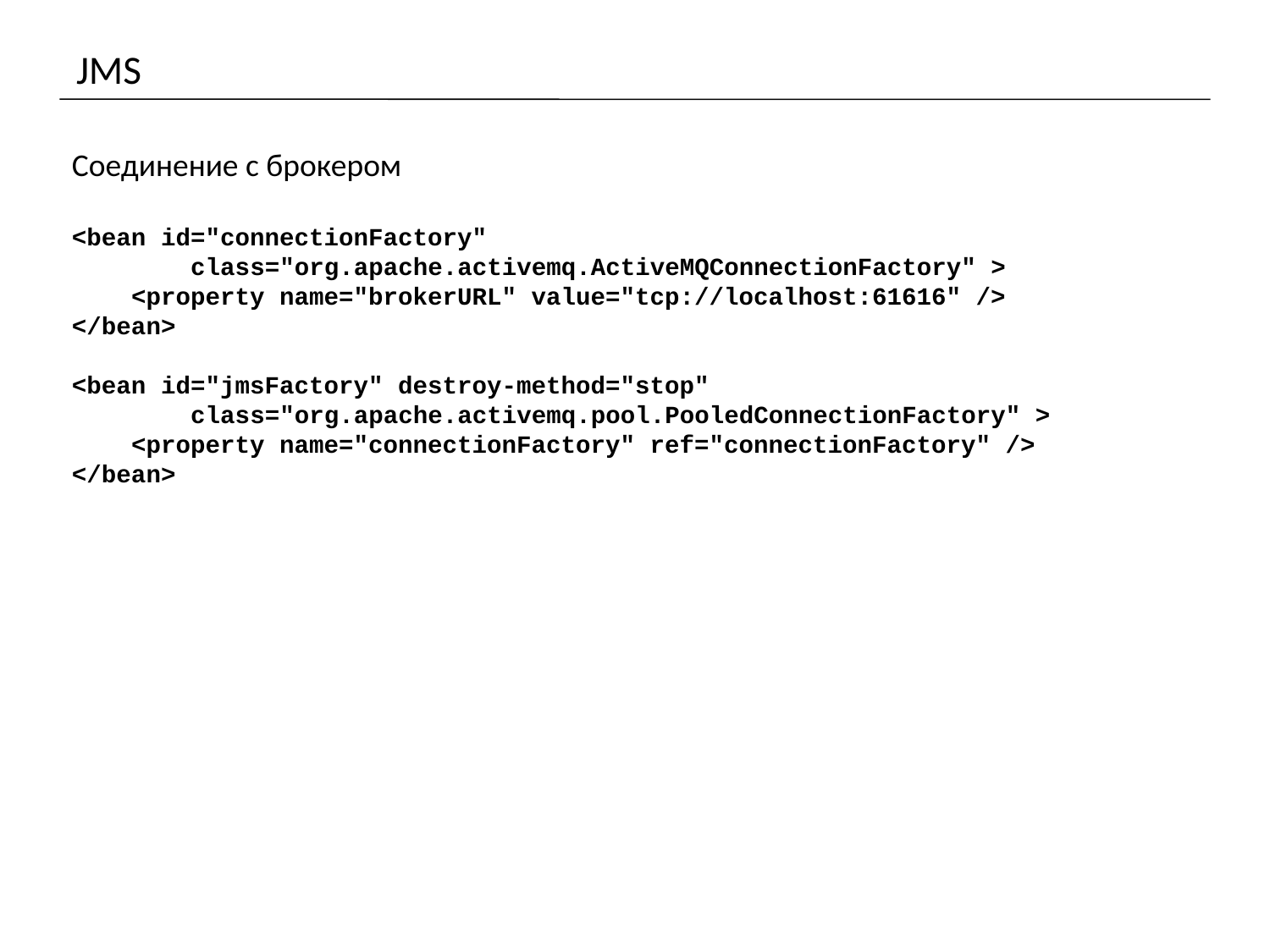

# JMS
Соединение с брокером

<bean id="connectionFactory"
        class="org.apache.activemq.ActiveMQConnectionFactory" >
    <property name="brokerURL" value="tcp://localhost:61616" />
</bean>

<bean id="jmsFactory" destroy-method="stop"
        class="org.apache.activemq.pool.PooledConnectionFactory" >
    <property name="connectionFactory" ref="connectionFactory" />
</bean>